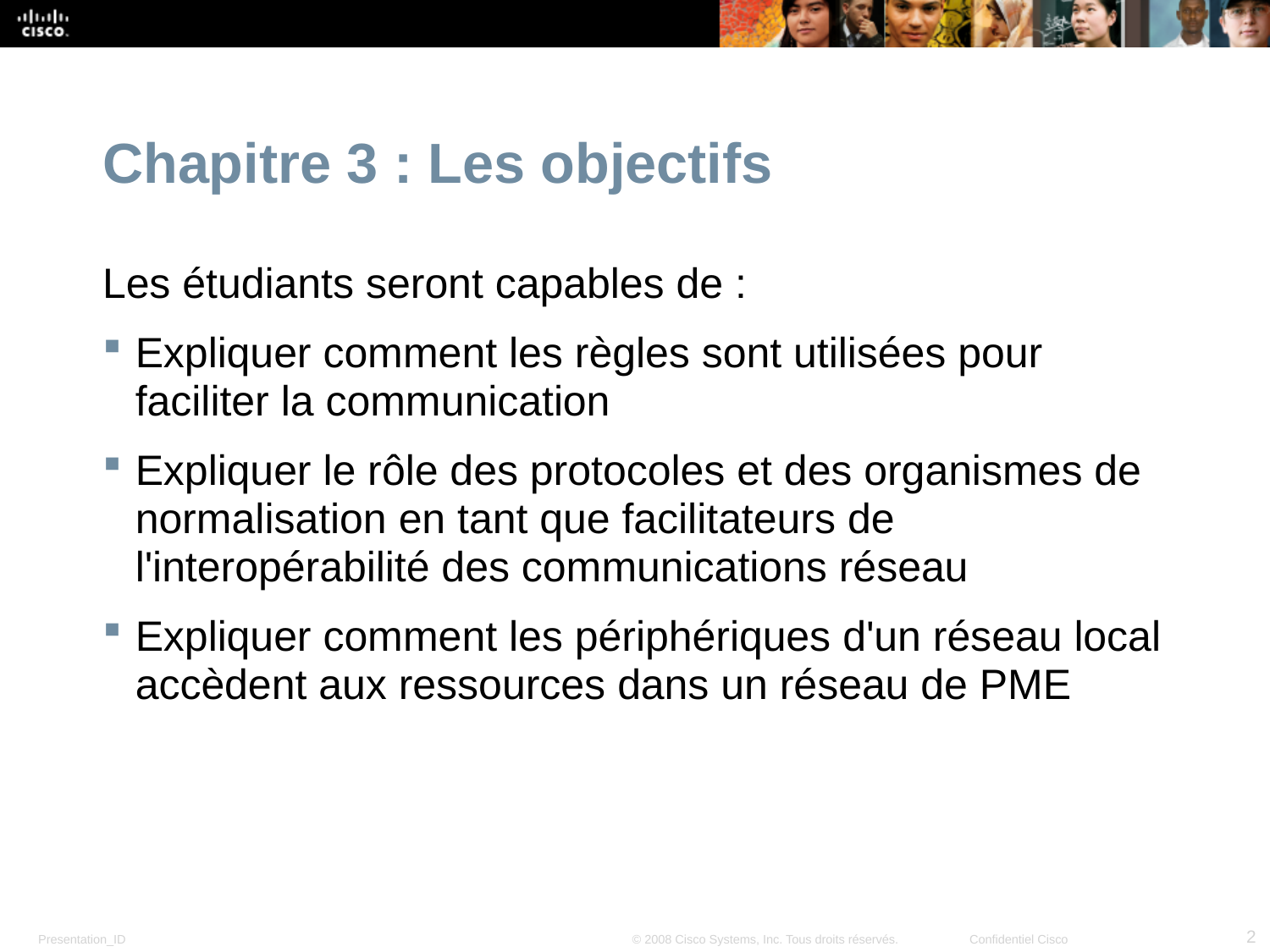

Chapitre 3 : Les objectifs
Les étudiants seront capables de :
Expliquer comment les règles sont utilisées pour faciliter la communication
Expliquer le rôle des protocoles et des organismes de normalisation en tant que facilitateurs de l'interopérabilité des communications réseau
Expliquer comment les périphériques d'un réseau local accèdent aux ressources dans un réseau de PME